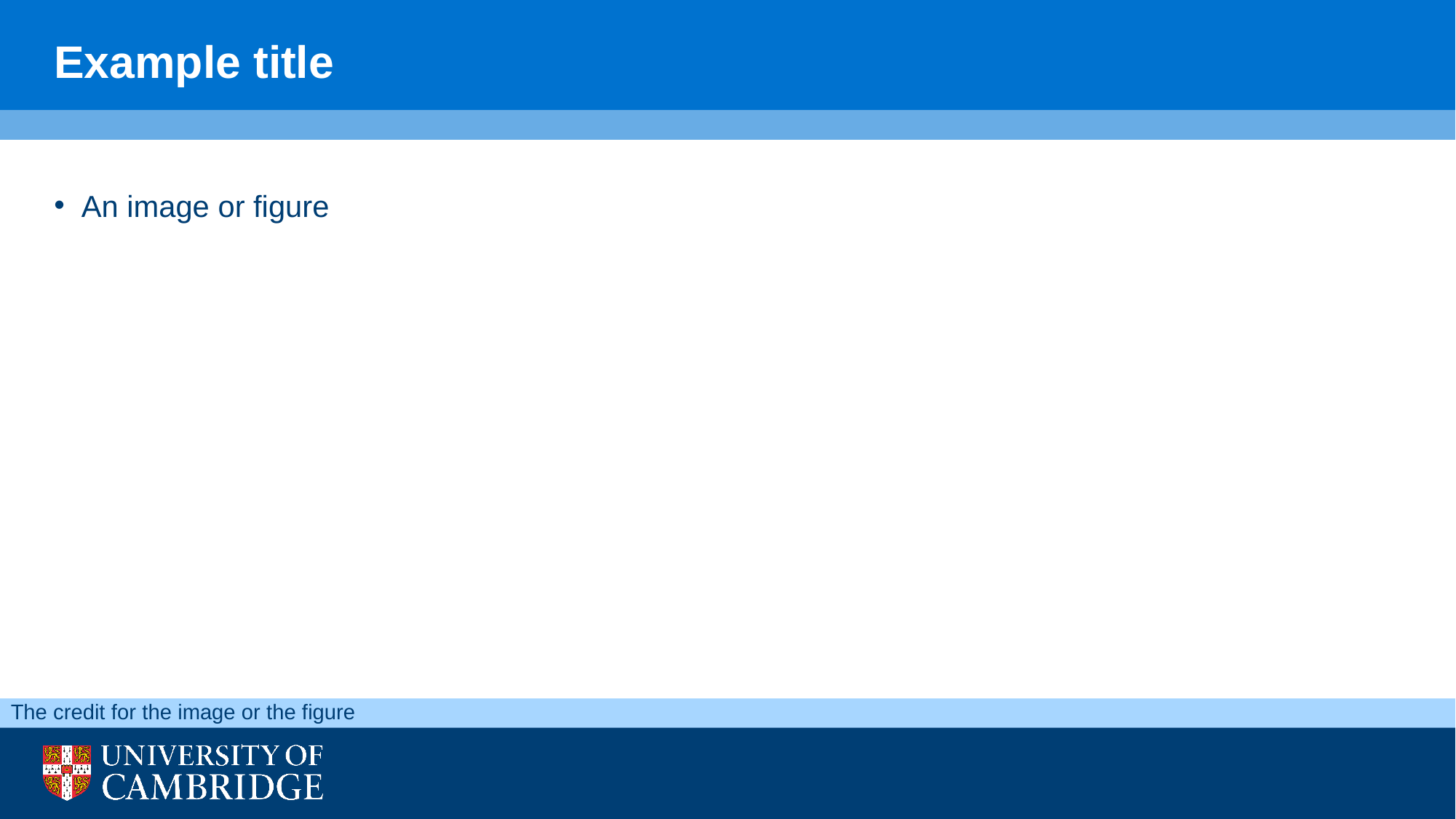

Example title
An image or figure
The credit for the image or the figure